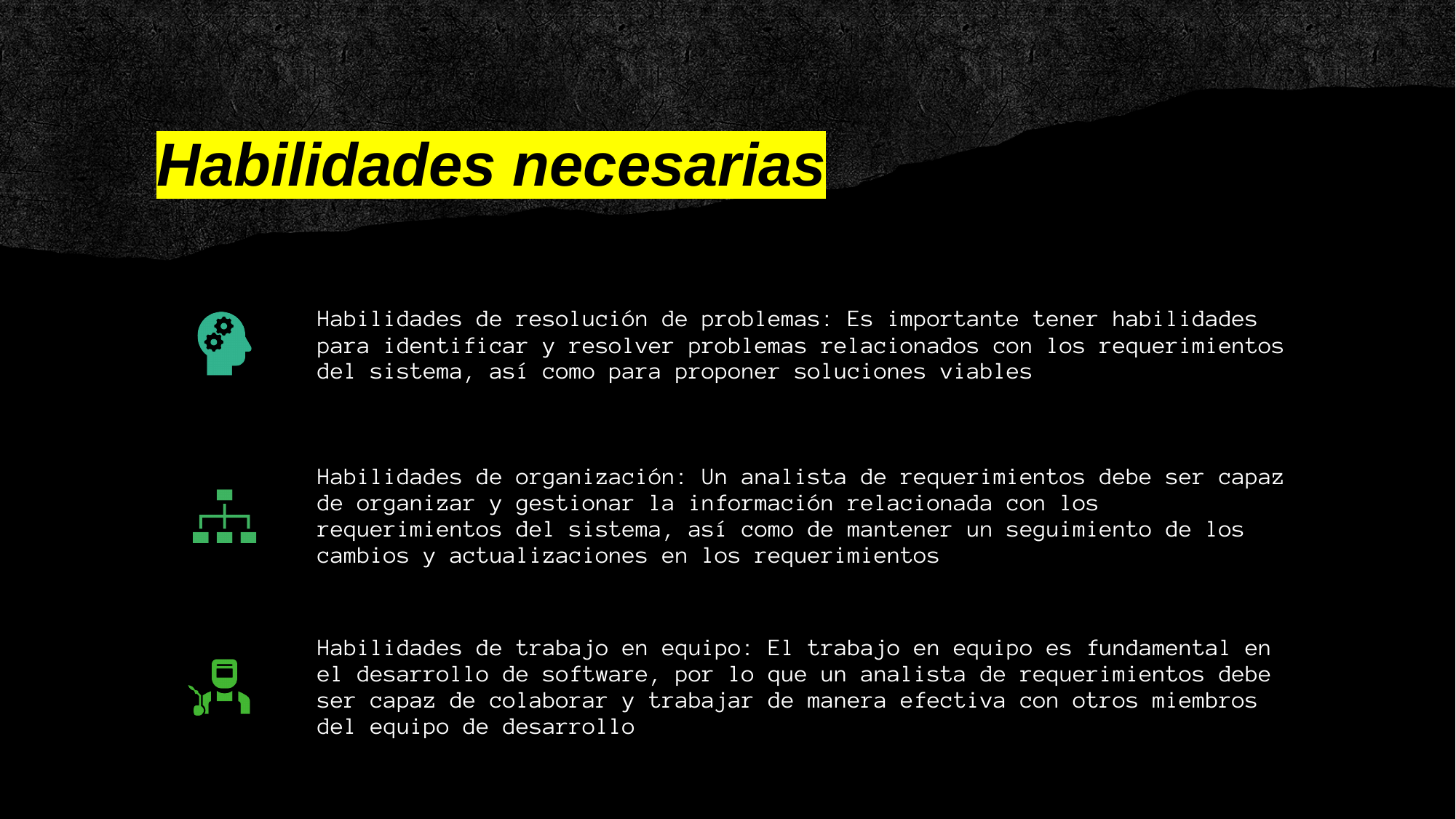

# Habilidades necesarias
Habilidades de resolución de problemas: Es importante tener habilidades para identificar y resolver problemas relacionados con los requerimientos del sistema, así como para proponer soluciones viables
Habilidades de organización: Un analista de requerimientos debe ser capaz de organizar y gestionar la información relacionada con los requerimientos del sistema, así como de mantener un seguimiento de los cambios y actualizaciones en los requerimientos
Habilidades de trabajo en equipo: El trabajo en equipo es fundamental en el desarrollo de software, por lo que un analista de requerimientos debe ser capaz de colaborar y trabajar de manera efectiva con otros miembros del equipo de desarrollo